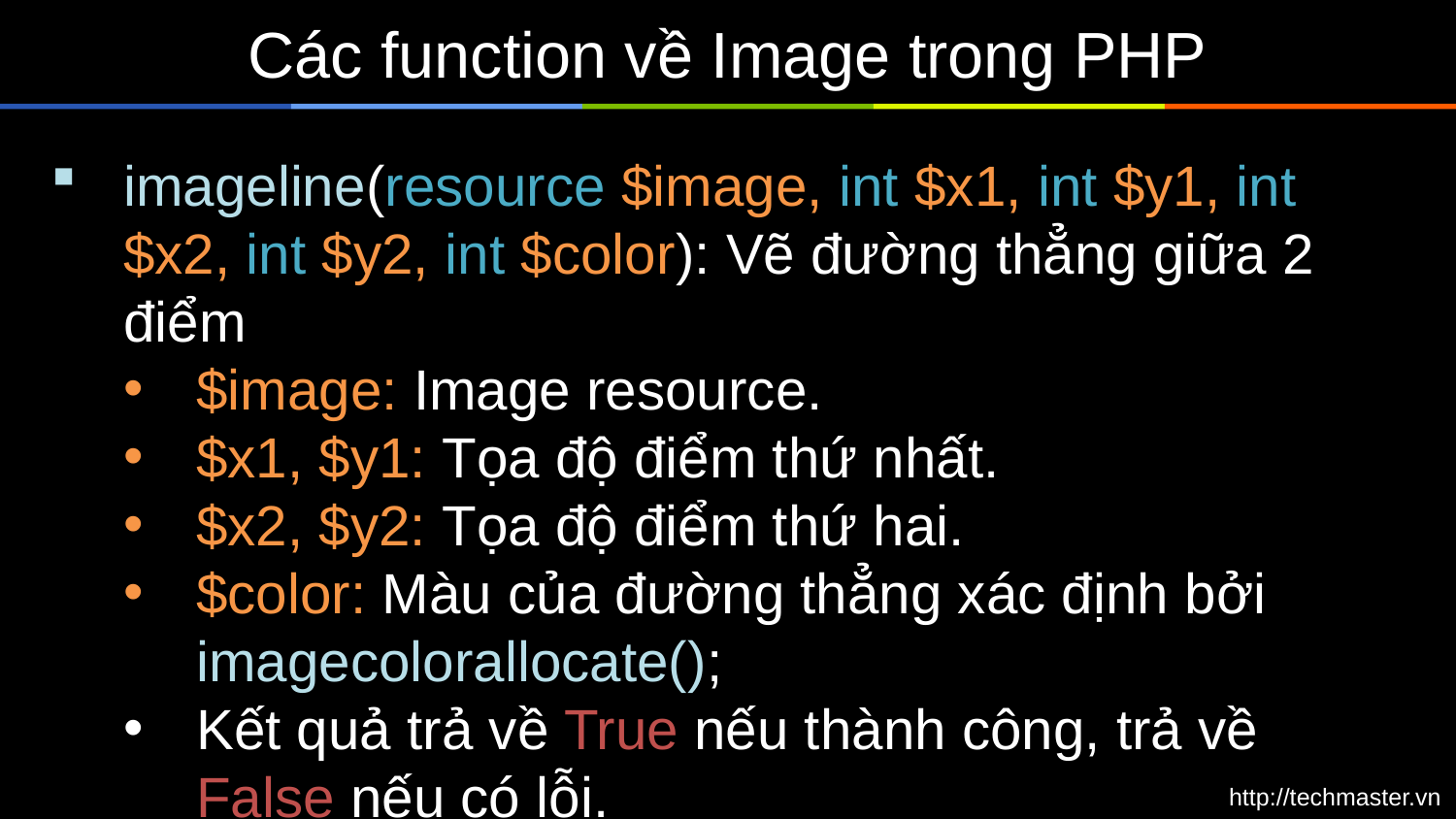

# Các function về Image trong PHP
imageline(resource $image, int $x1, int $y1, int $x2, int $y2, int $color): Vẽ đường thẳng giữa 2 điểm
$image: Image resource.
$x1, $y1: Tọa độ điểm thứ nhất.
$x2, $y2: Tọa độ điểm thứ hai.
$color: Màu của đường thẳng xác định bởi imagecolorallocate();
Kết quả trả về True nếu thành công, trả về False nếu có lỗi.